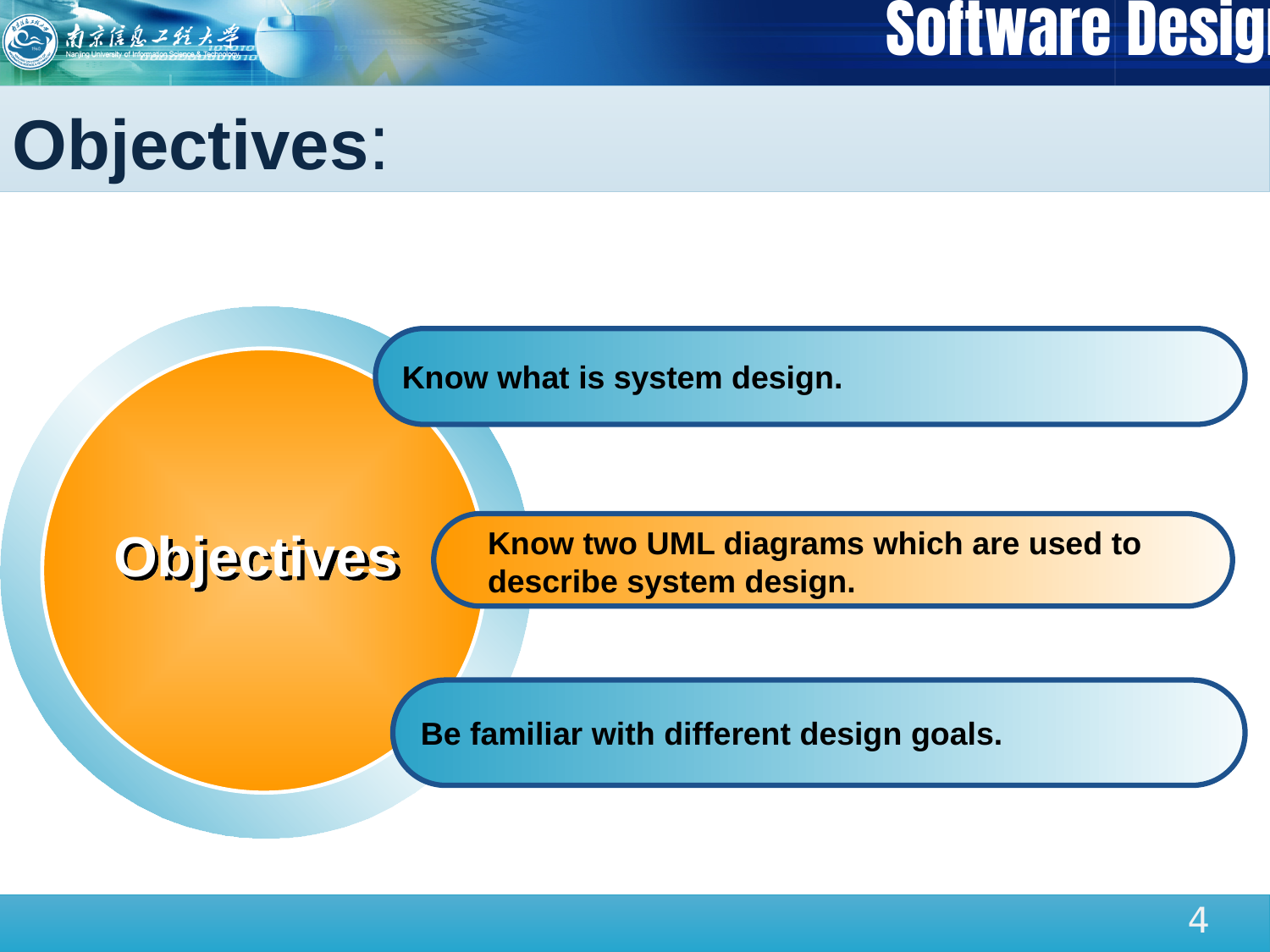

Objectives:

Know what is system design.

Objectives
Be familiar with different design goals.
Know two UML diagrams which are used to describe system design.